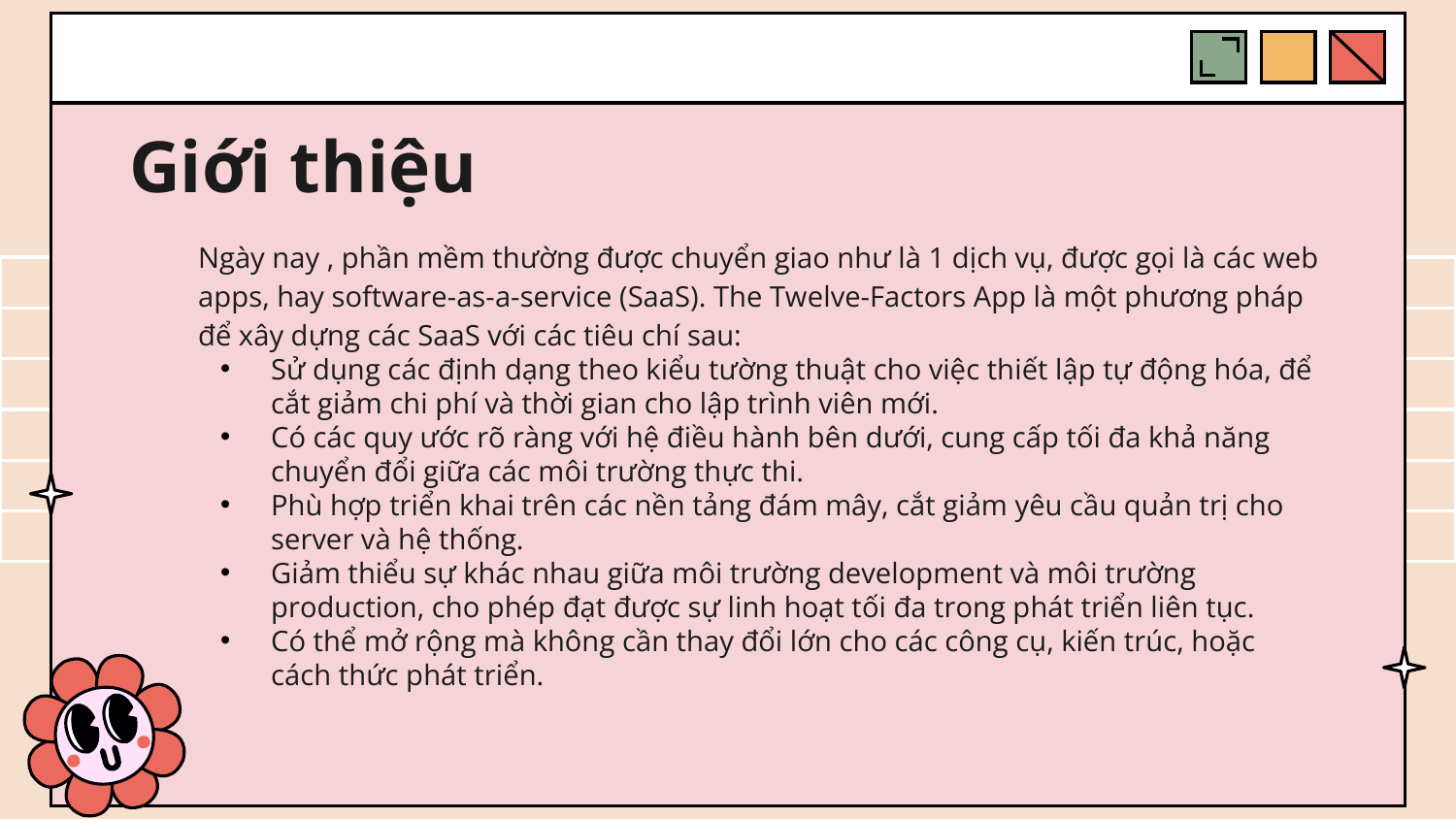

# Giới thiệu
Ngày nay , phần mềm thường được chuyển giao như là 1 dịch vụ, được gọi là các web apps, hay software-as-a-service (SaaS). The Twelve-Factors App là một phương pháp để xây dựng các SaaS với các tiêu chí sau:
Sử dụng các định dạng theo kiểu tường thuật cho việc thiết lập tự động hóa, để cắt giảm chi phí và thời gian cho lập trình viên mới.
Có các quy ước rõ ràng với hệ điều hành bên dưới, cung cấp tối đa khả năng chuyển đổi giữa các môi trường thực thi.
Phù hợp triển khai trên các nền tảng đám mây, cắt giảm yêu cầu quản trị cho server và hệ thống.
Giảm thiểu sự khác nhau giữa môi trường development và môi trường production, cho phép đạt được sự linh hoạt tối đa trong phát triển liên tục.
Có thể mở rộng mà không cần thay đổi lớn cho các công cụ, kiến trúc, hoặc cách thức phát triển.